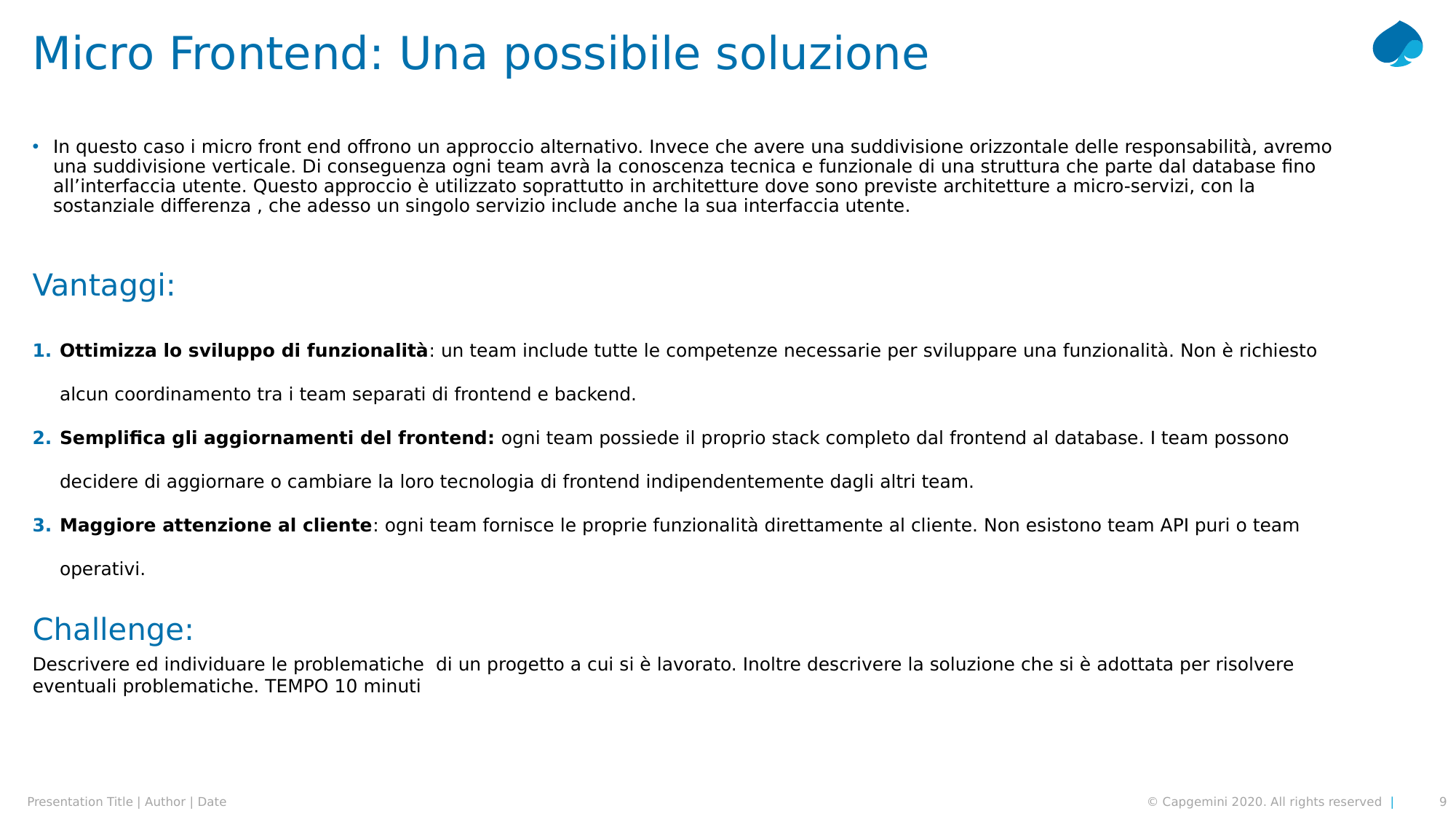

Micro Frontend: Una possibile soluzione
In questo caso i micro front end offrono un approccio alternativo. Invece che avere una suddivisione orizzontale delle responsabilità, avremo una suddivisione verticale. Di conseguenza ogni team avrà la conoscenza tecnica e funzionale di una struttura che parte dal database fino all’interfaccia utente. Questo approccio è utilizzato soprattutto in architetture dove sono previste architetture a micro-servizi, con la sostanziale differenza , che adesso un singolo servizio include anche la sua interfaccia utente.

Vantaggi:
Ottimizza lo sviluppo di funzionalità: un team include tutte le competenze necessarie per sviluppare una funzionalità. Non è richiesto alcun coordinamento tra i team separati di frontend e backend.
Semplifica gli aggiornamenti del frontend: ogni team possiede il proprio stack completo dal frontend al database. I team possono decidere di aggiornare o cambiare la loro tecnologia di frontend indipendentemente dagli altri team.
Maggiore attenzione al cliente: ogni team fornisce le proprie funzionalità direttamente al cliente. Non esistono team API puri o team operativi.
Challenge:
Descrivere ed individuare le problematiche  di un progetto a cui si è lavorato. Inoltre descrivere la soluzione che si è adottata per risolvere eventuali problematiche. TEMPO 10 minuti